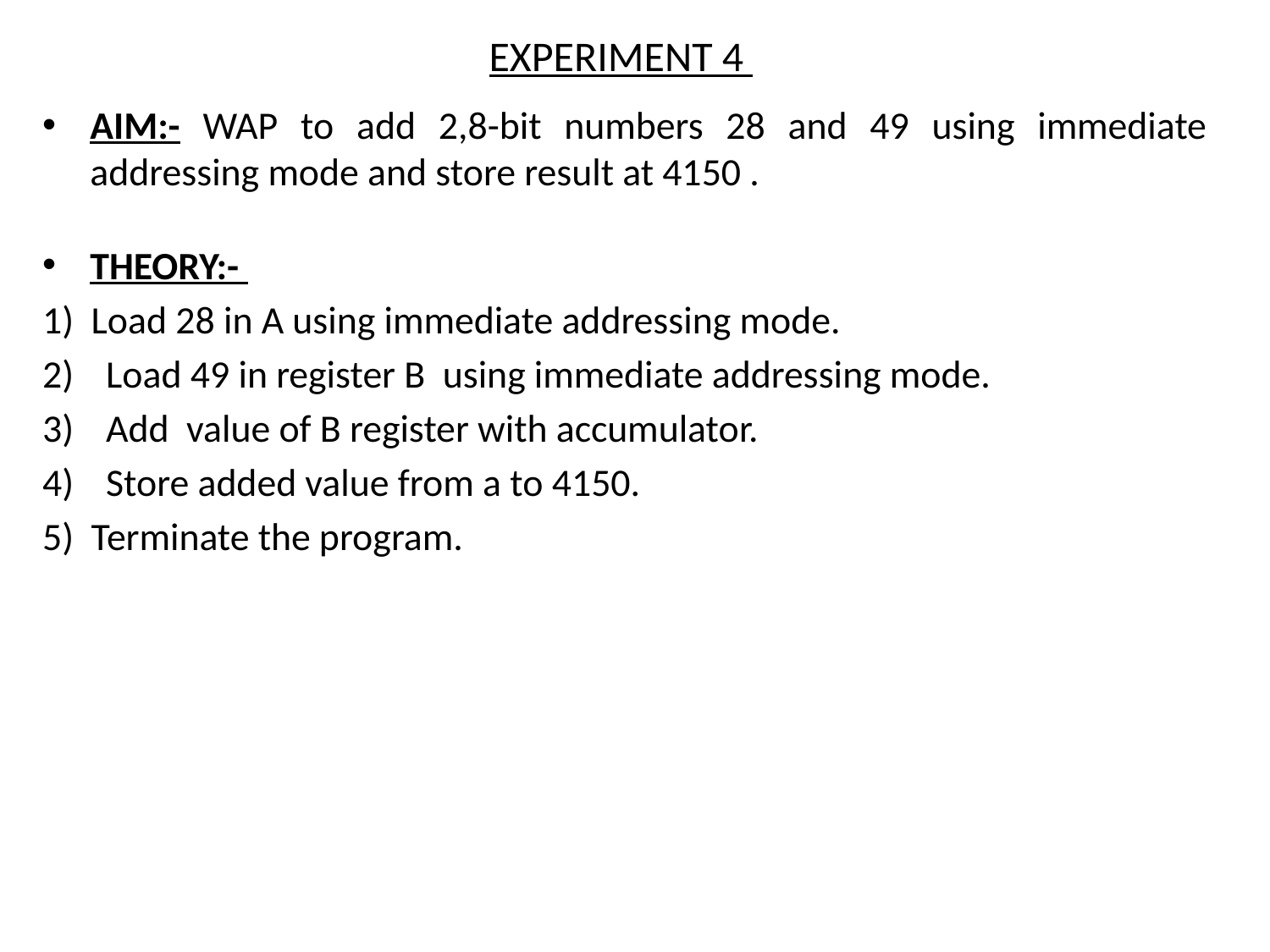

# EXPERIMENT 4

AIM:- WAP to add 2,8-bit numbers 28 and 49 using immediate addressing mode and store result at 4150 .

THEORY:-
1)  Load 28 in A using immediate addressing mode.
Load 49 in register B  using immediate addressing mode.
Add  value of B register with accumulator.
Store added value from a to 4150.
5)  Terminate the program.